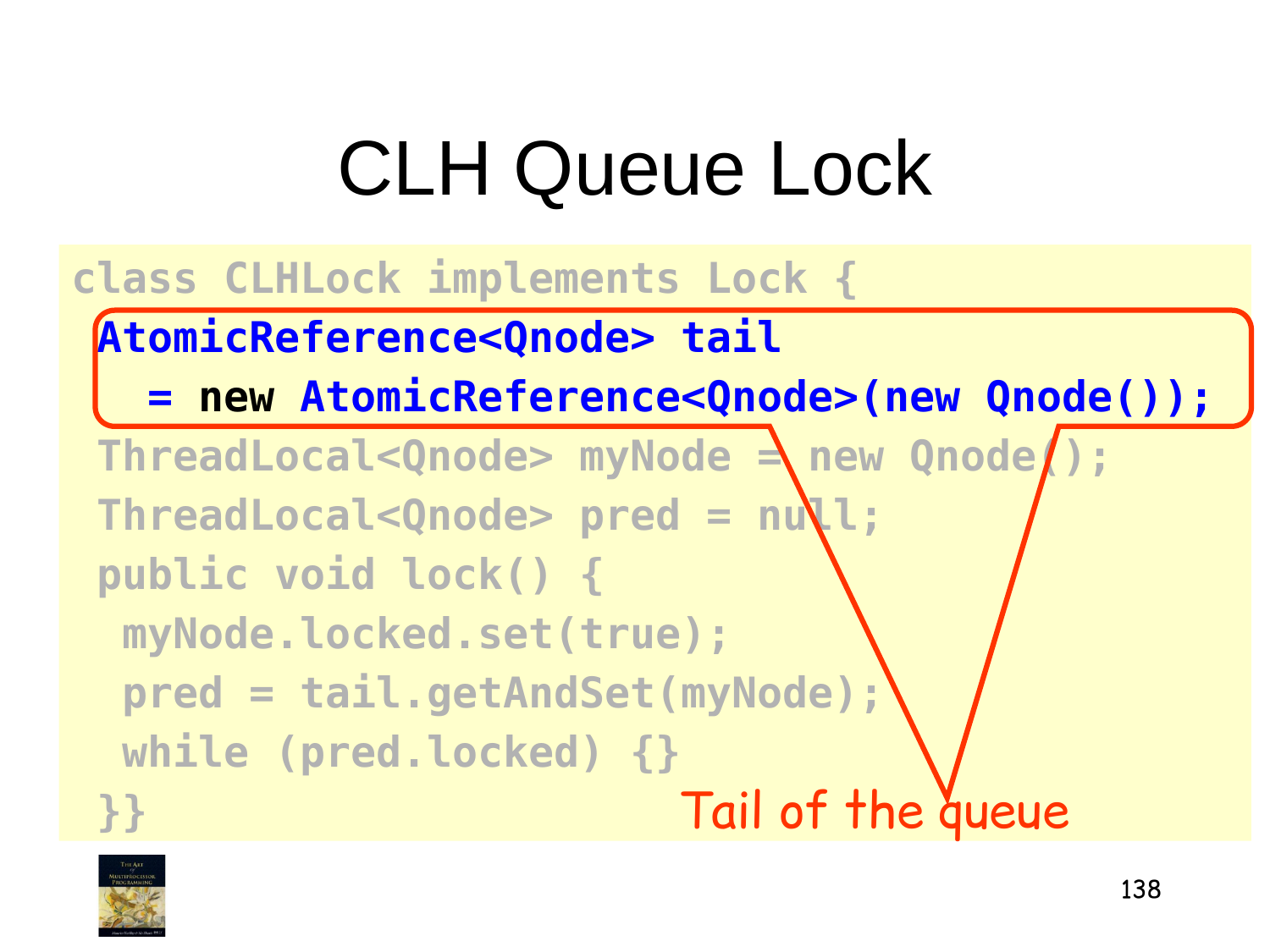

# CLH Queue Lock
class CLHLock implements Lock {
 AtomicReference<Qnode> tail
   = new AtomicReference<Qnode>(new Qnode());
 ThreadLocal<Qnode> myNode = new Qnode();
 ThreadLocal<Qnode> pred = null;
 public void lock() {
  myNode.locked.set(true);
  pred = tail.getAndSet(myNode);
  while (pred.locked) {}
 }}

Tail of the queue
138